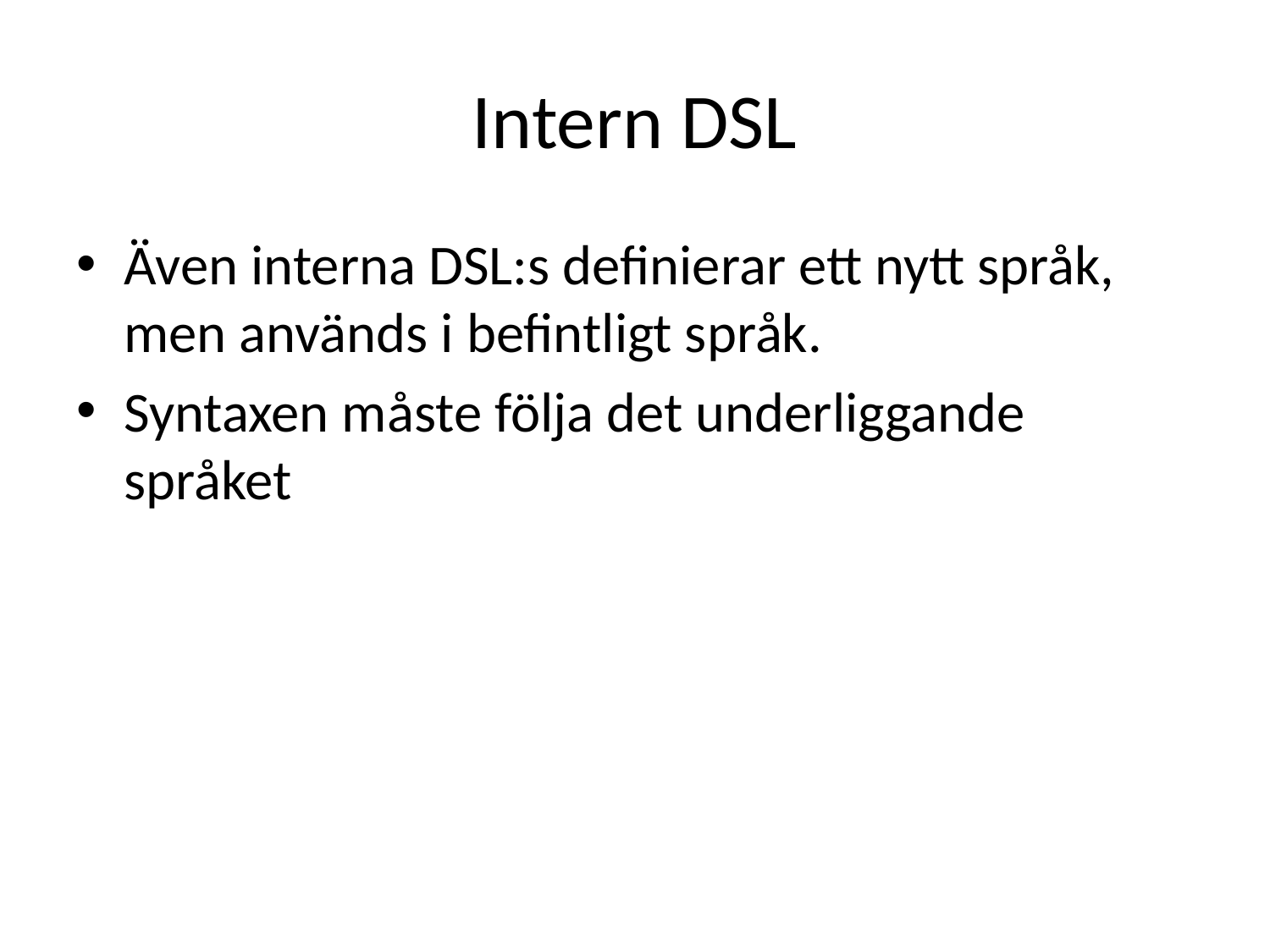

# Intern DSL
Även interna DSL:s definierar ett nytt språk, men används i befintligt språk.
Syntaxen måste följa det underliggande språket